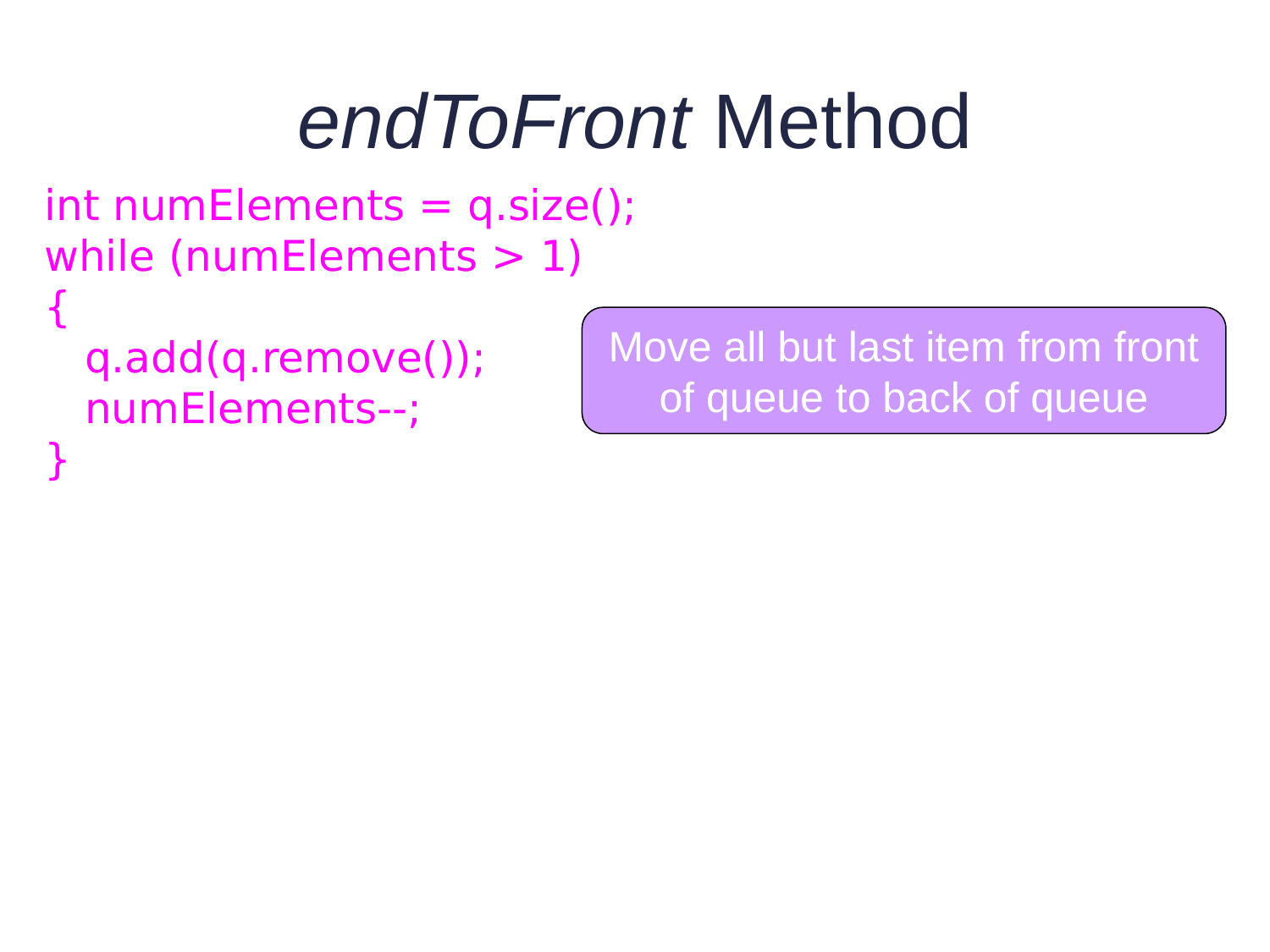

# endToFront Method
int numElements = q.size();
while (numElements > 1)
{
   q.add(q.remove());
   numElements--;
}
Move all but last item from front of queue to back of queue